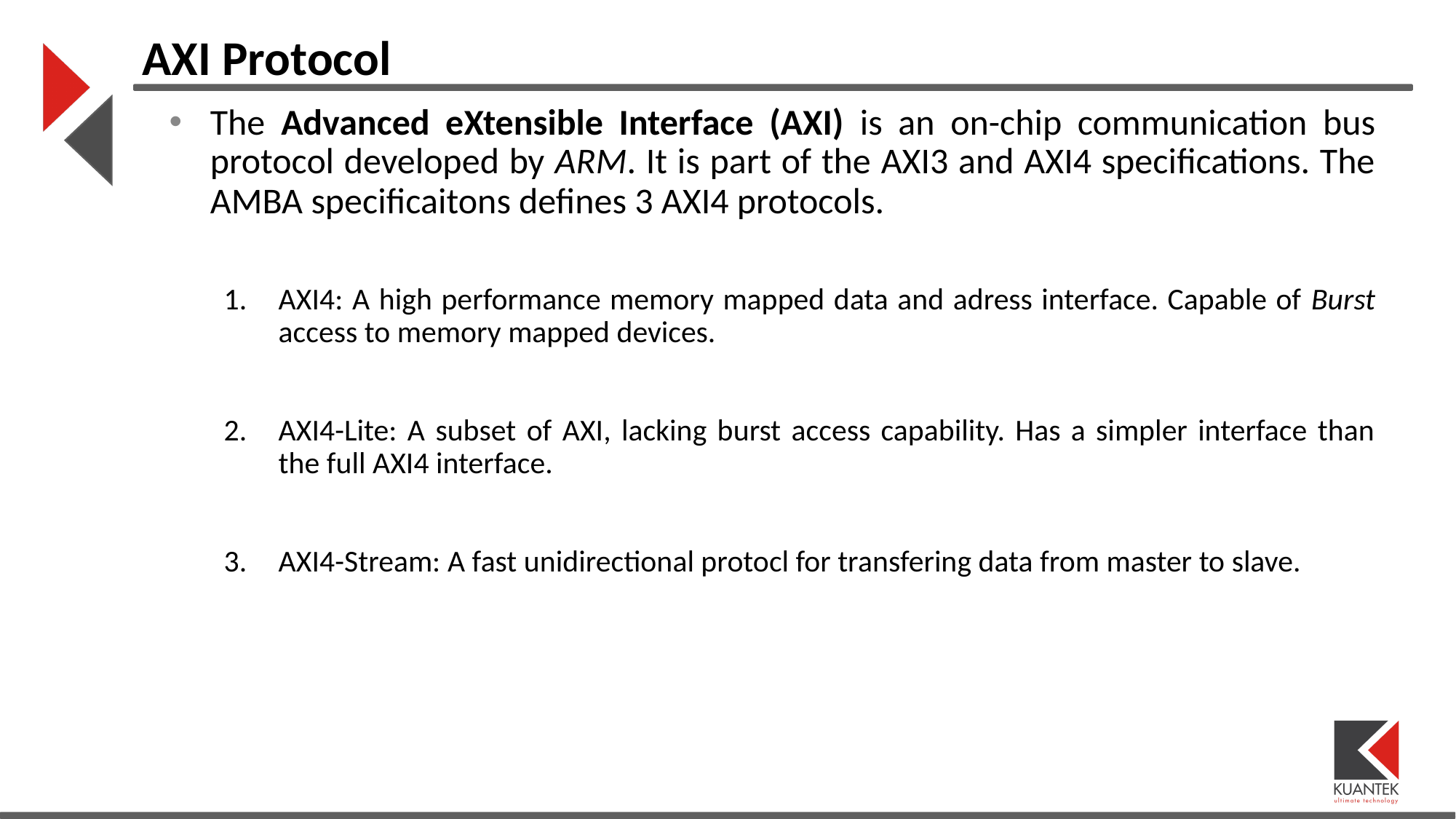

# AXI Protocol
The Advanced eXtensible Interface (AXI) is an on-chip communication bus protocol developed by ARM. It is part of the AXI3 and AXI4 specifications. The AMBA specificaitons defines 3 AXI4 protocols.

AXI4: A high performance memory mapped data and adress interface. Capable of Burst access to memory mapped devices.

AXI4-Lite: A subset of AXI, lacking burst access capability. Has a simpler interface than the full AXI4 interface.

AXI4-Stream: A fast unidirectional protocl for transfering data from master to slave.